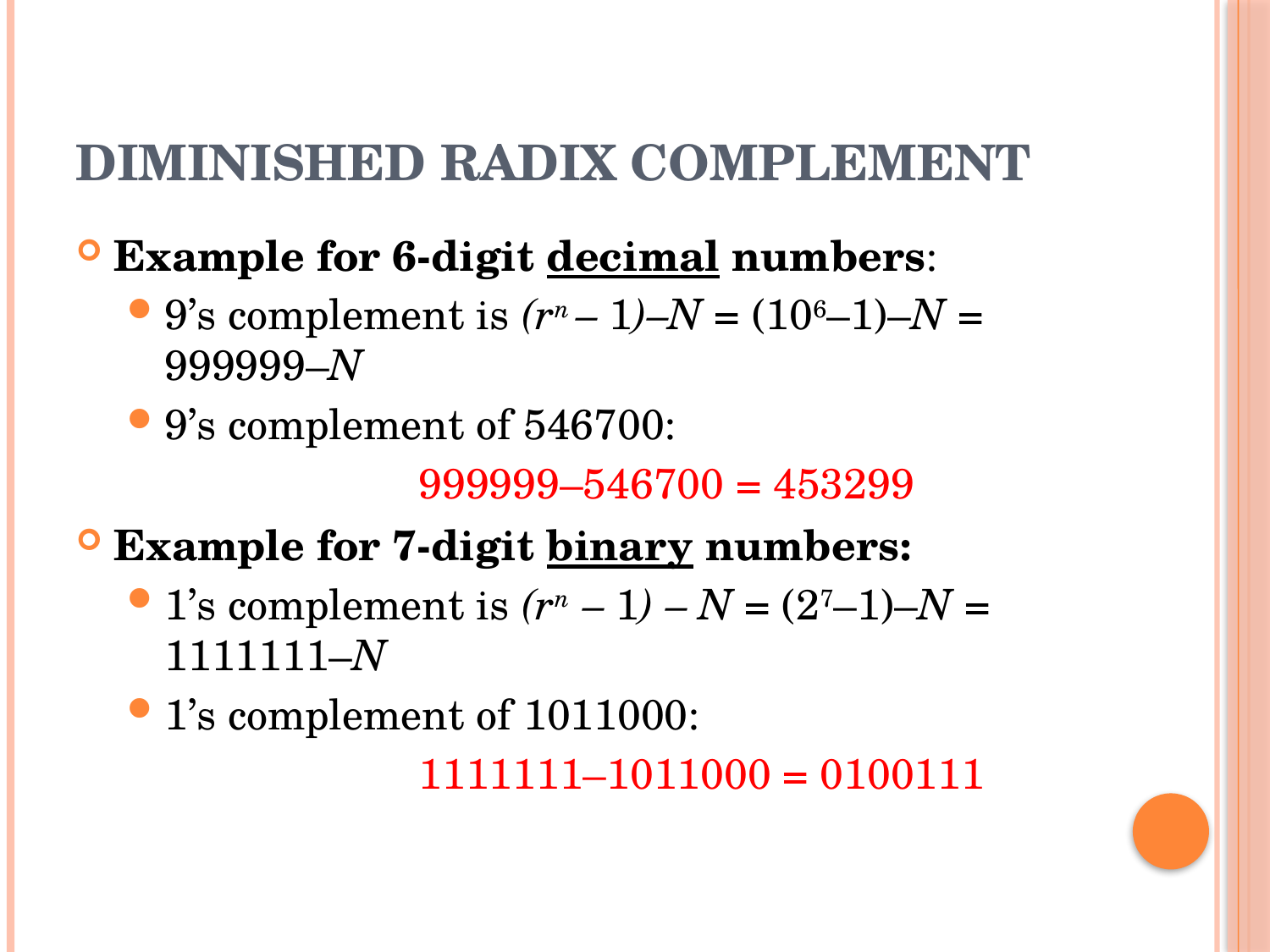

# Diminished Radix Complement
Example for 6-digit decimal numbers:
9’s complement is (rn – 1)–N = (106–1)–N = 999999–N
9’s complement of 546700:
			999999–546700 = 453299
Example for 7-digit binary numbers:
1’s complement is (rn  – 1) – N = (27–1)–N = 1111111–N
1’s complement of 1011000:
			1111111–1011000 = 0100111